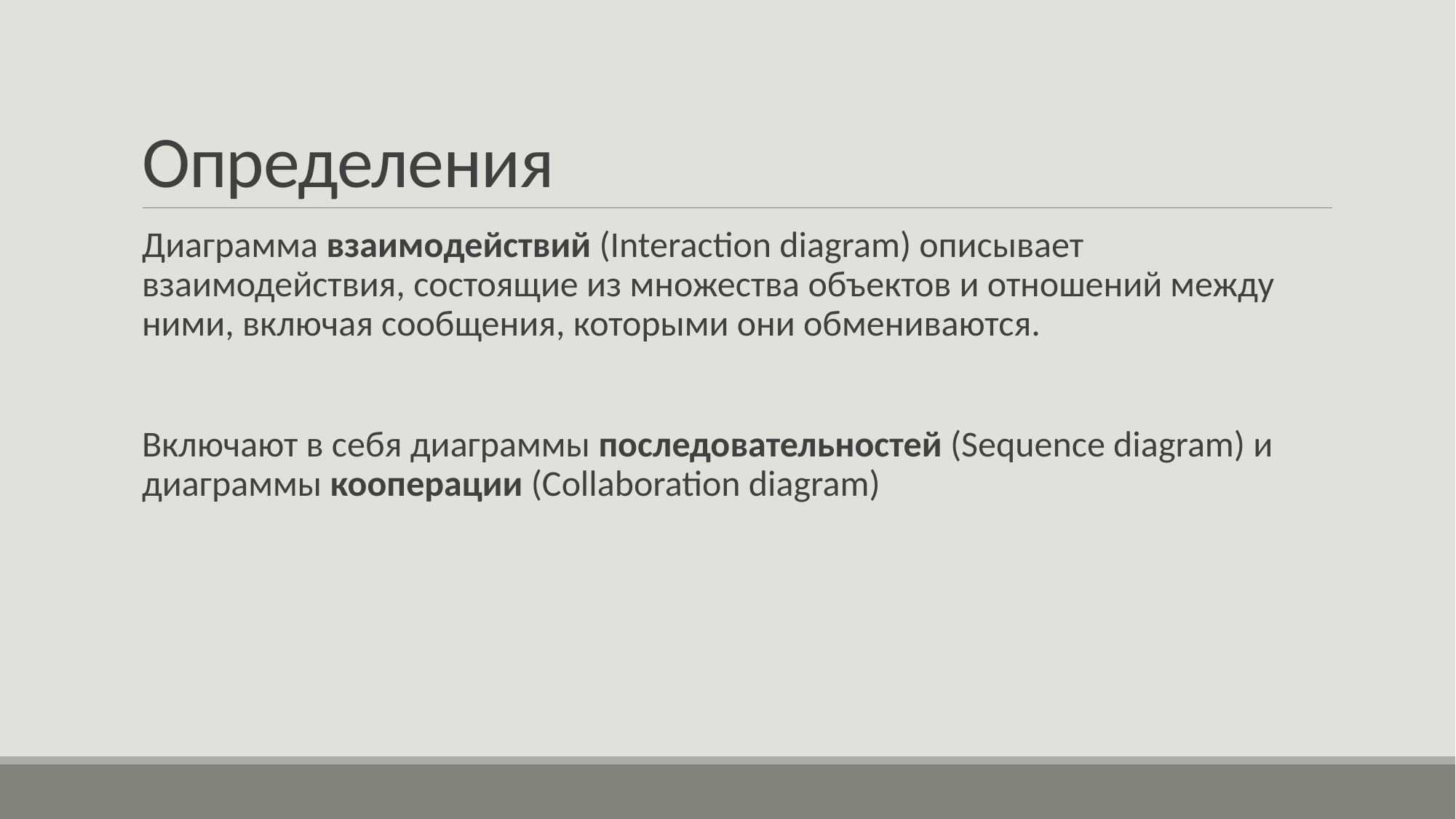

# Определения
Диаграмма взаимодействий (Interaction diagram) описывает взаимодействия, состоящие из множества объектов и отношений между ними, включая сообщения, которыми они обмениваются.

Включают в себя диаграммы последовательностей (Sequence diagram) и диаграммы кооперации (Collaboration diagram)